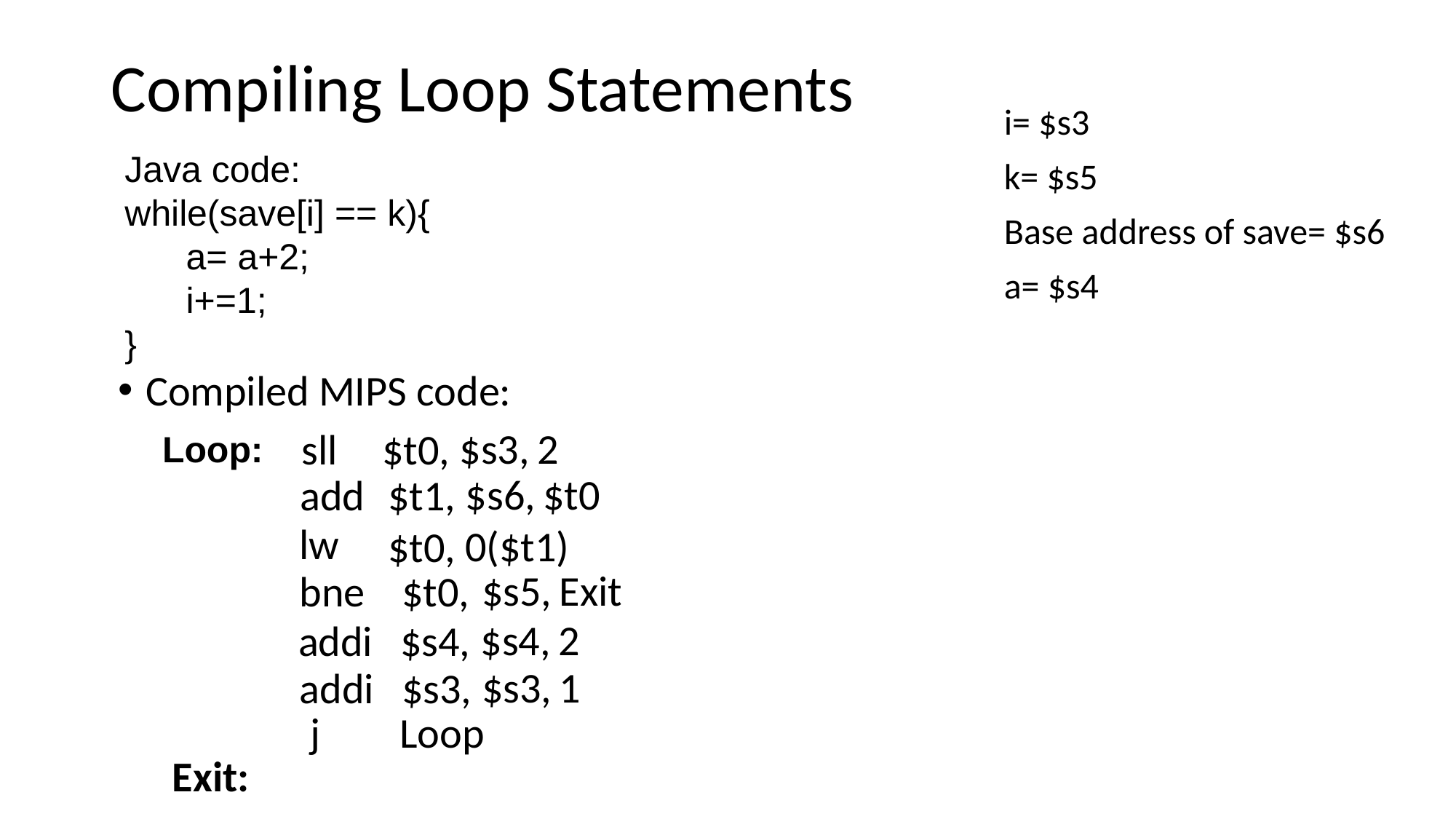

# Compiling Loop Statements
i= $s3
k= $s5
Base address of save= $s6
a= $s4

Java code:
while(save[i] == k){
      a= a+2;
      i+=1;
}
Compiled MIPS code:
Loop:
$s3,
2
sll
$t0,
$s6,
$t0
add
$t1,
lw
0($t1)
$t0,
$s5,
Exit
bne
$t0,
$s4,
2
addi
$s4,
$s3,
1
addi
$s3,
j
Loop
Exit: